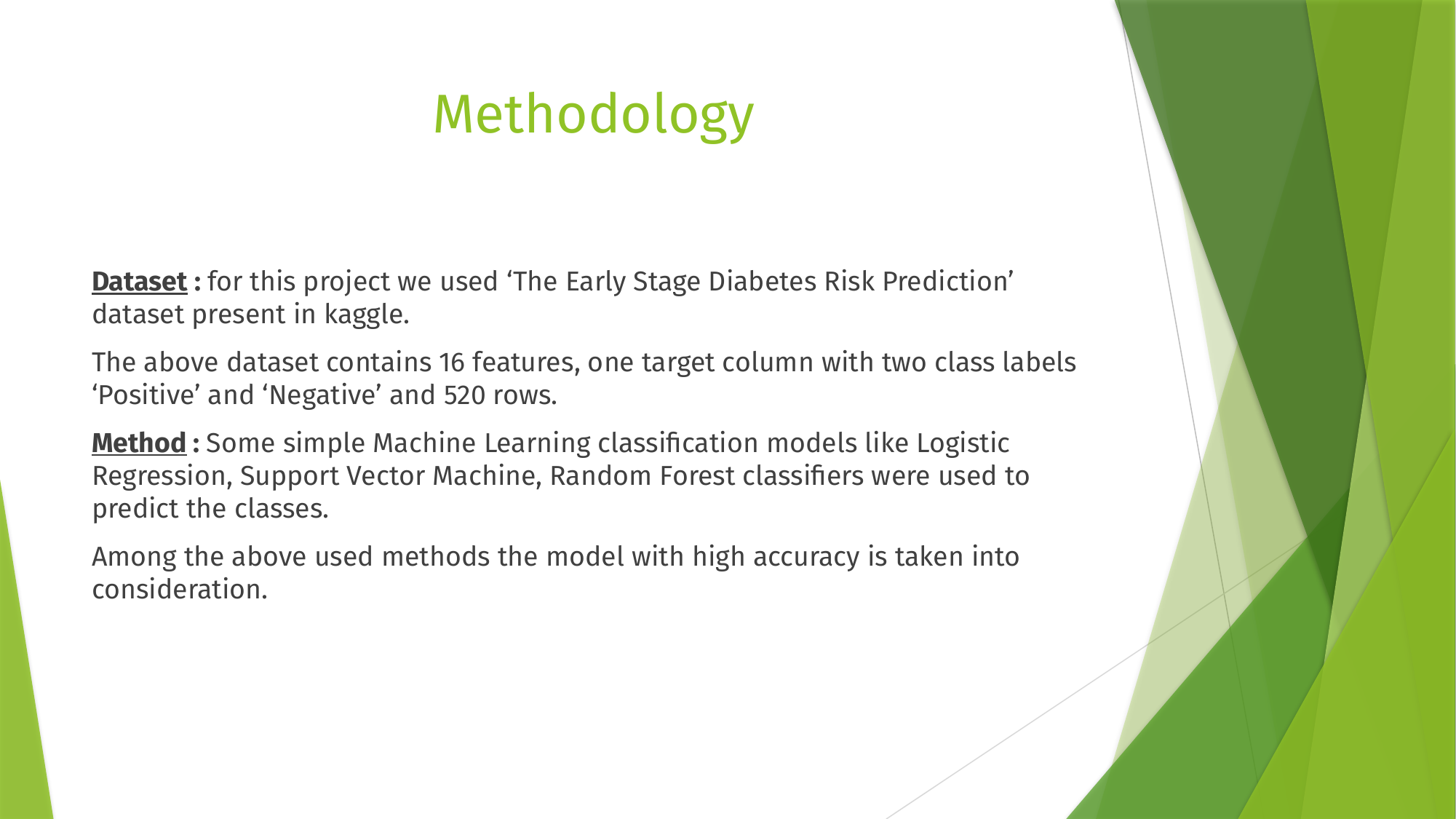

# Methodology
Dataset : for this project we used ‘The Early Stage Diabetes Risk Prediction’ dataset present in kaggle.
The above dataset contains 16 features, one target column with two class labels ‘Positive’ and ‘Negative’ and 520 rows.
Method : Some simple Machine Learning classification models like Logistic Regression, Support Vector Machine, Random Forest classifiers were used to predict the classes.
Among the above used methods the model with high accuracy is taken into consideration.